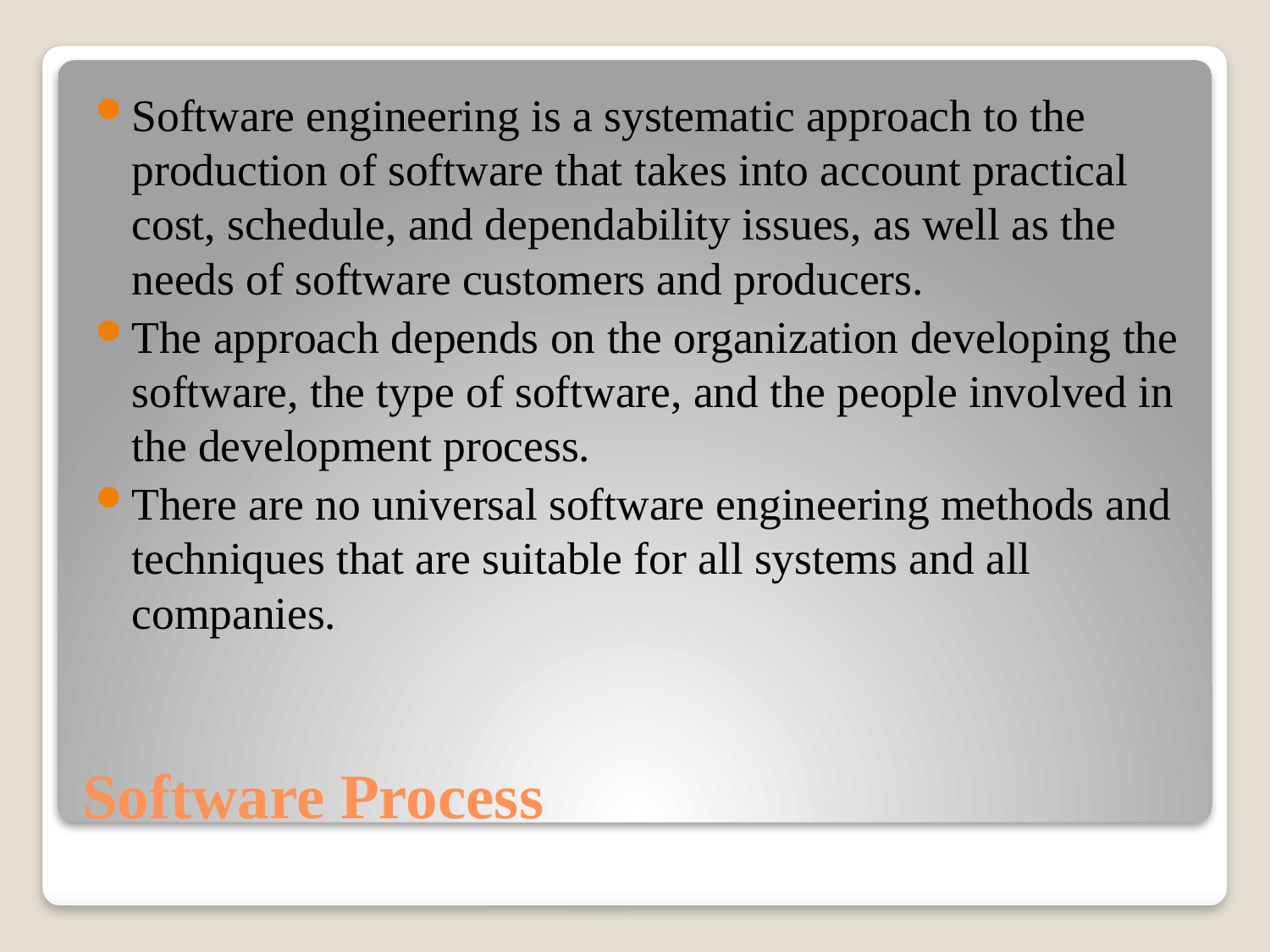

Software engineering is a systematic approach to the production of software that takes into account practical cost, schedule, and dependability issues, as well as the needs of software customers and producers.
The approach depends on the organization developing the software, the type of software, and the people involved in the development process.
There are no universal software engineering methods and techniques that are suitable for all systems and all companies.
# Software Process